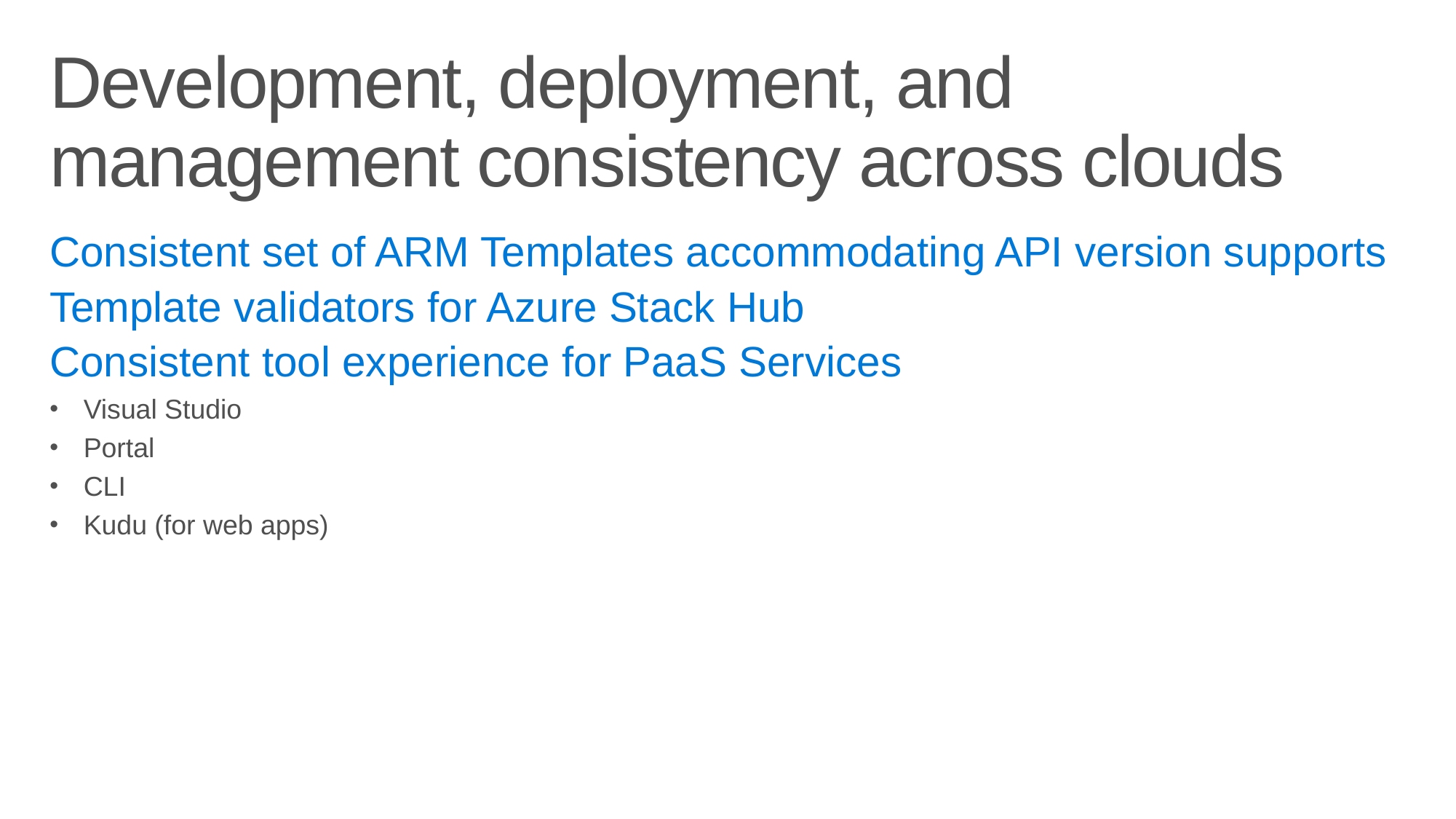

# Development, deployment, and management consistency across clouds
Consistent set of ARM Templates accommodating API version supports
Template validators for Azure Stack Hub
Consistent tool experience for PaaS Services
Visual Studio
Portal
CLI
Kudu (for web apps)